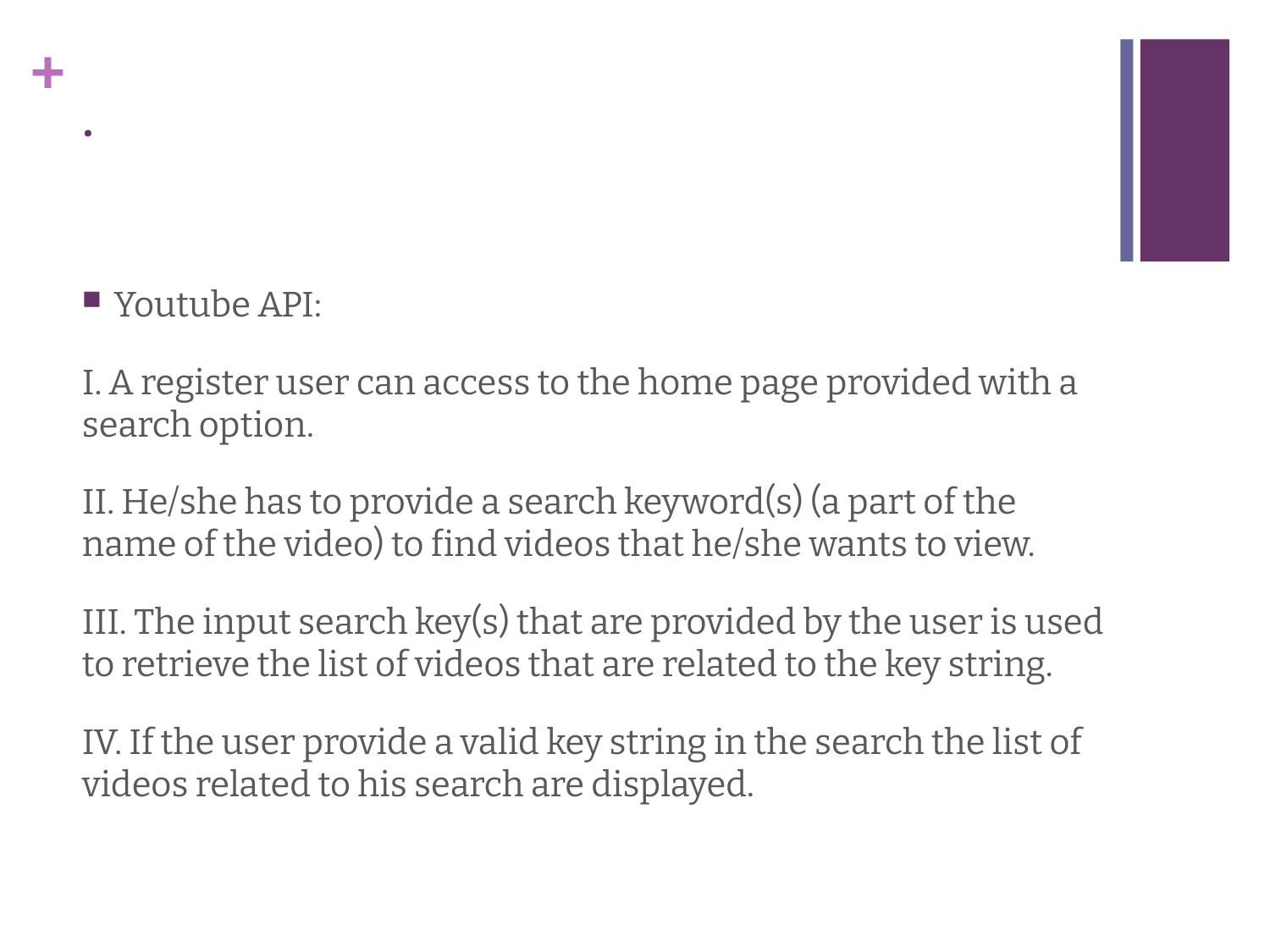

# .
Youtube API:
I. A register user can access to the home page provided with a search option.
II. He/she has to provide a search keyword(s) (a part of the name of the video) to find videos that he/she wants to view.
III. The input search key(s) that are provided by the user is used to retrieve the list of videos that are related to the key string.
IV. If the user provide a valid key string in the search the list of videos related to his search are displayed.